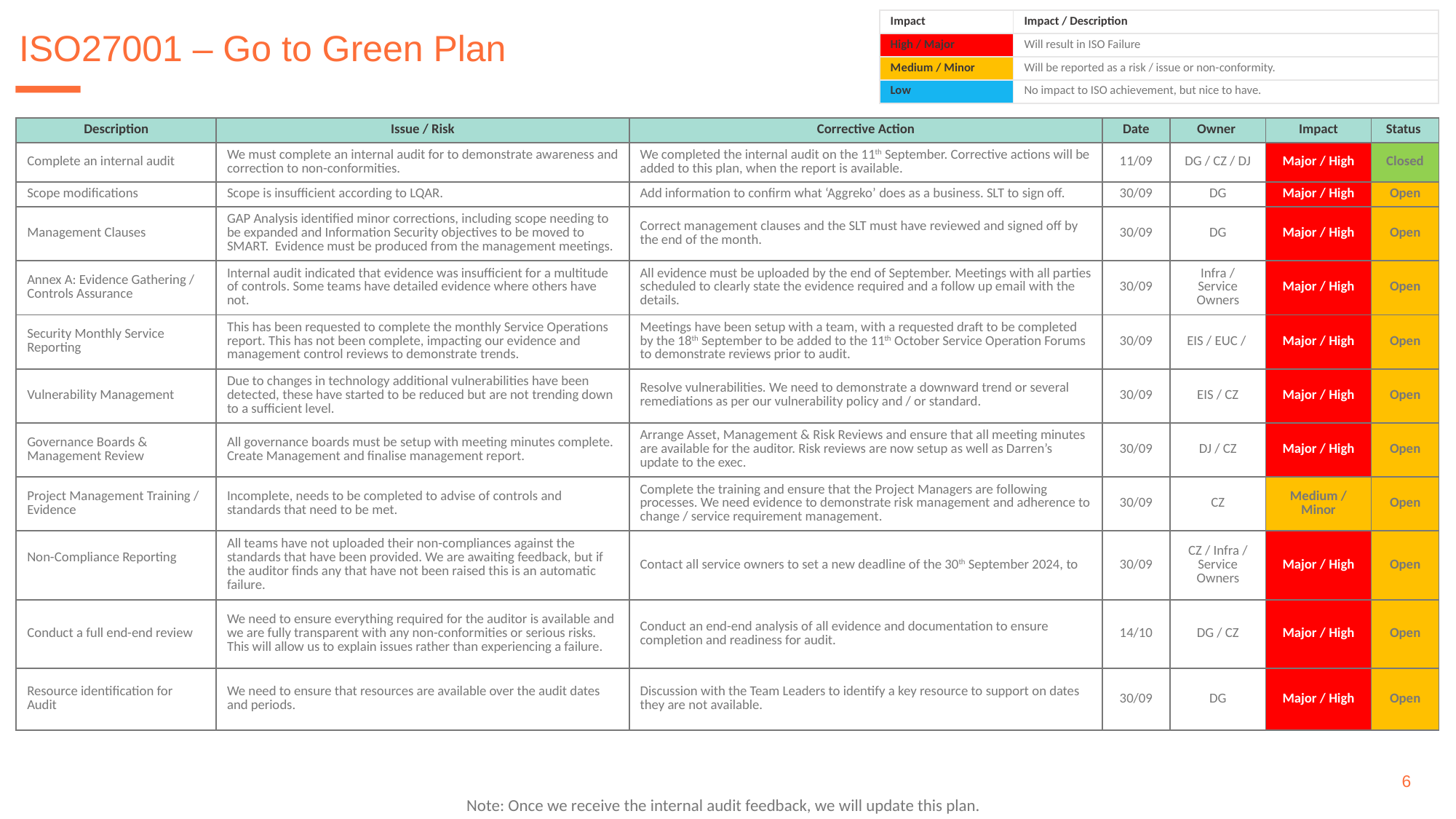

| Impact | Impact / Description |
| --- | --- |
| High / Major | Will result in ISO Failure |
| Medium / Minor | Will be reported as a risk / issue or non-conformity. |
| Low | No impact to ISO achievement, but nice to have. |
ISO27001 – Go to Green Plan
| Description | Issue / Risk | Corrective Action | Date | Owner | Impact | Status |
| --- | --- | --- | --- | --- | --- | --- |
| Complete an internal audit | We must complete an internal audit for to demonstrate awareness and correction to non-conformities. | We completed the internal audit on the 11th September. Corrective actions will be added to this plan, when the report is available. | 11/09 | DG / CZ / DJ | Major / High | Closed |
| Scope modifications | Scope is insufficient according to LQAR. | Add information to confirm what ‘Aggreko’ does as a business. SLT to sign off. | 30/09 | DG | Major / High | Open |
| Management Clauses | GAP Analysis identified minor corrections, including scope needing to be expanded and Information Security objectives to be moved to SMART. Evidence must be produced from the management meetings. | Correct management clauses and the SLT must have reviewed and signed off by the end of the month. | 30/09 | DG | Major / High | Open |
| Annex A: Evidence Gathering / Controls Assurance | Internal audit indicated that evidence was insufficient for a multitude of controls. Some teams have detailed evidence where others have not. | All evidence must be uploaded by the end of September. Meetings with all parties scheduled to clearly state the evidence required and a follow up email with the details. | 30/09 | Infra / Service Owners | Major / High | Open |
| Security Monthly Service Reporting | This has been requested to complete the monthly Service Operations report. This has not been complete, impacting our evidence and management control reviews to demonstrate trends. | Meetings have been setup with a team, with a requested draft to be completed by the 18th September to be added to the 11th October Service Operation Forums to demonstrate reviews prior to audit. | 30/09 | EIS / EUC / | Major / High | Open |
| Vulnerability Management | Due to changes in technology additional vulnerabilities have been detected, these have started to be reduced but are not trending down to a sufficient level. | Resolve vulnerabilities. We need to demonstrate a downward trend or several remediations as per our vulnerability policy and / or standard. | 30/09 | EIS / CZ | Major / High | Open |
| Governance Boards & Management Review | All governance boards must be setup with meeting minutes complete. Create Management and finalise management report. | Arrange Asset, Management & Risk Reviews and ensure that all meeting minutes are available for the auditor. Risk reviews are now setup as well as Darren’s update to the exec. | 30/09 | DJ / CZ | Major / High | Open |
| Project Management Training / Evidence | Incomplete, needs to be completed to advise of controls and standards that need to be met. | Complete the training and ensure that the Project Managers are following processes. We need evidence to demonstrate risk management and adherence to change / service requirement management. | 30/09 | CZ | Medium / Minor | Open |
| Non-Compliance Reporting | All teams have not uploaded their non-compliances against the standards that have been provided. We are awaiting feedback, but if the auditor finds any that have not been raised this is an automatic failure. | Contact all service owners to set a new deadline of the 30th September 2024, to | 30/09 | CZ / Infra / Service Owners | Major / High | Open |
| Conduct a full end-end review | We need to ensure everything required for the auditor is available and we are fully transparent with any non-conformities or serious risks. This will allow us to explain issues rather than experiencing a failure. | Conduct an end-end analysis of all evidence and documentation to ensure completion and readiness for audit. | 14/10 | DG / CZ | Major / High | Open |
| Resource identification for Audit | We need to ensure that resources are available over the audit dates and periods. | Discussion with the Team Leaders to identify a key resource to support on dates they are not available. | 30/09 | DG | Major / High | Open |
6
Note: Once we receive the internal audit feedback, we will update this plan.